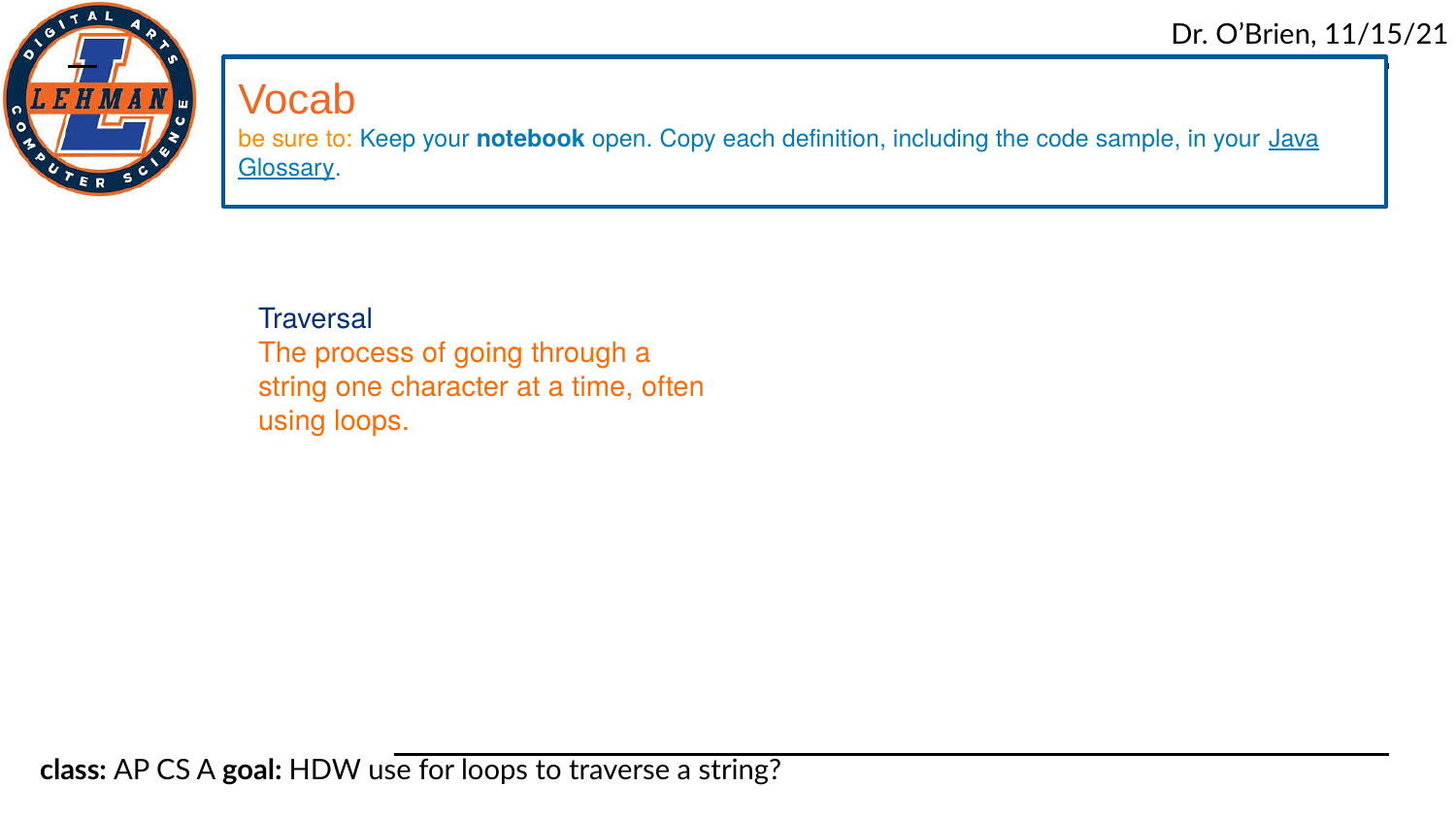

# Vocab
be sure to: Keep your notebook open. Copy each definition, including the code sample, in your Java Glossary.
Traversal
The process of going through a string one character at a time, often using loops.